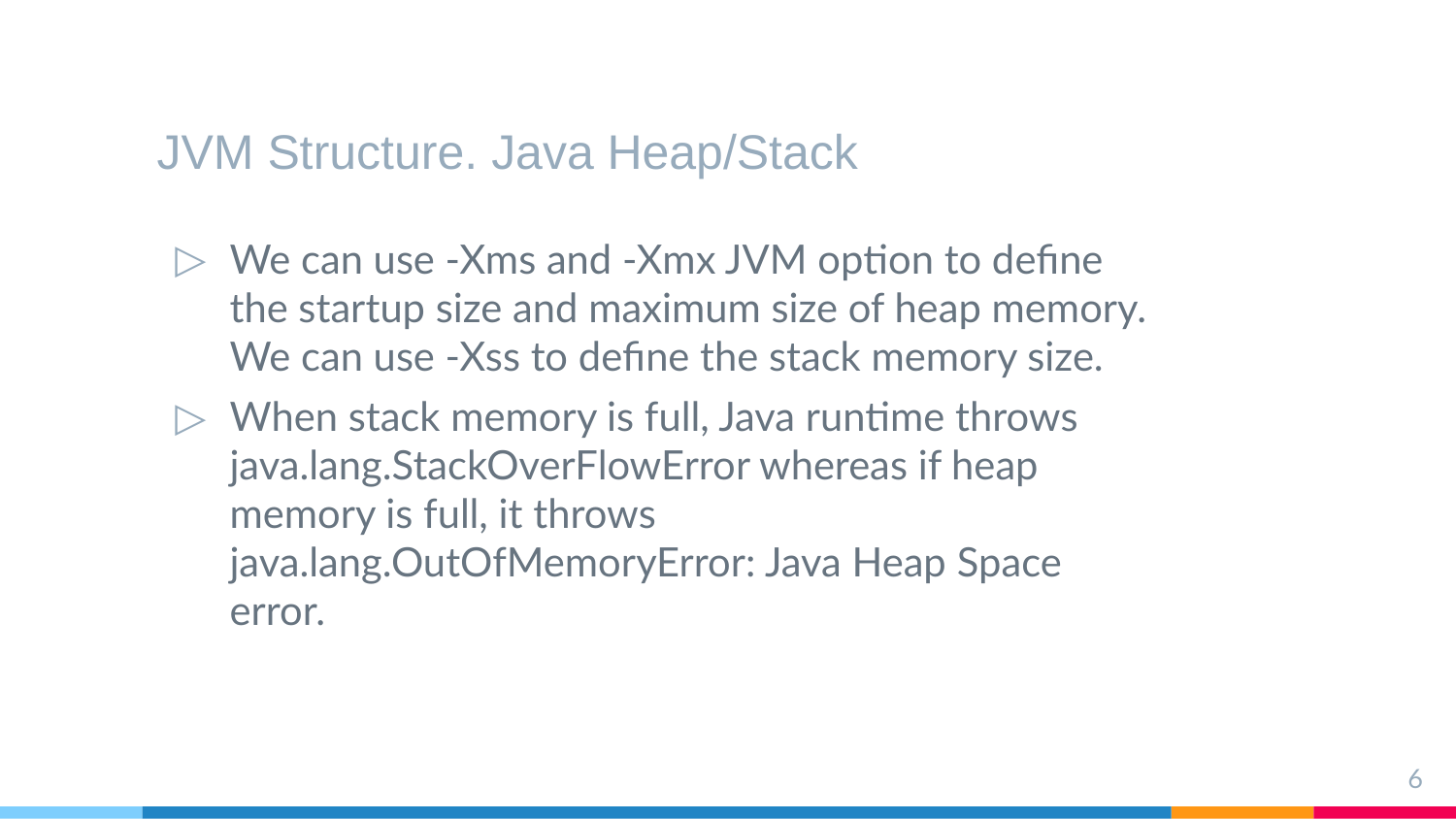

# JVM Structure. Java Heap/Stack
We can use -Xms and -Xmx JVM option to define the startup size and maximum size of heap memory. We can use -Xss to define the stack memory size.
When stack memory is full, Java runtime throws java.lang.StackOverFlowError whereas if heap memory is full, it throws java.lang.OutOfMemoryError: Java Heap Space error.

6